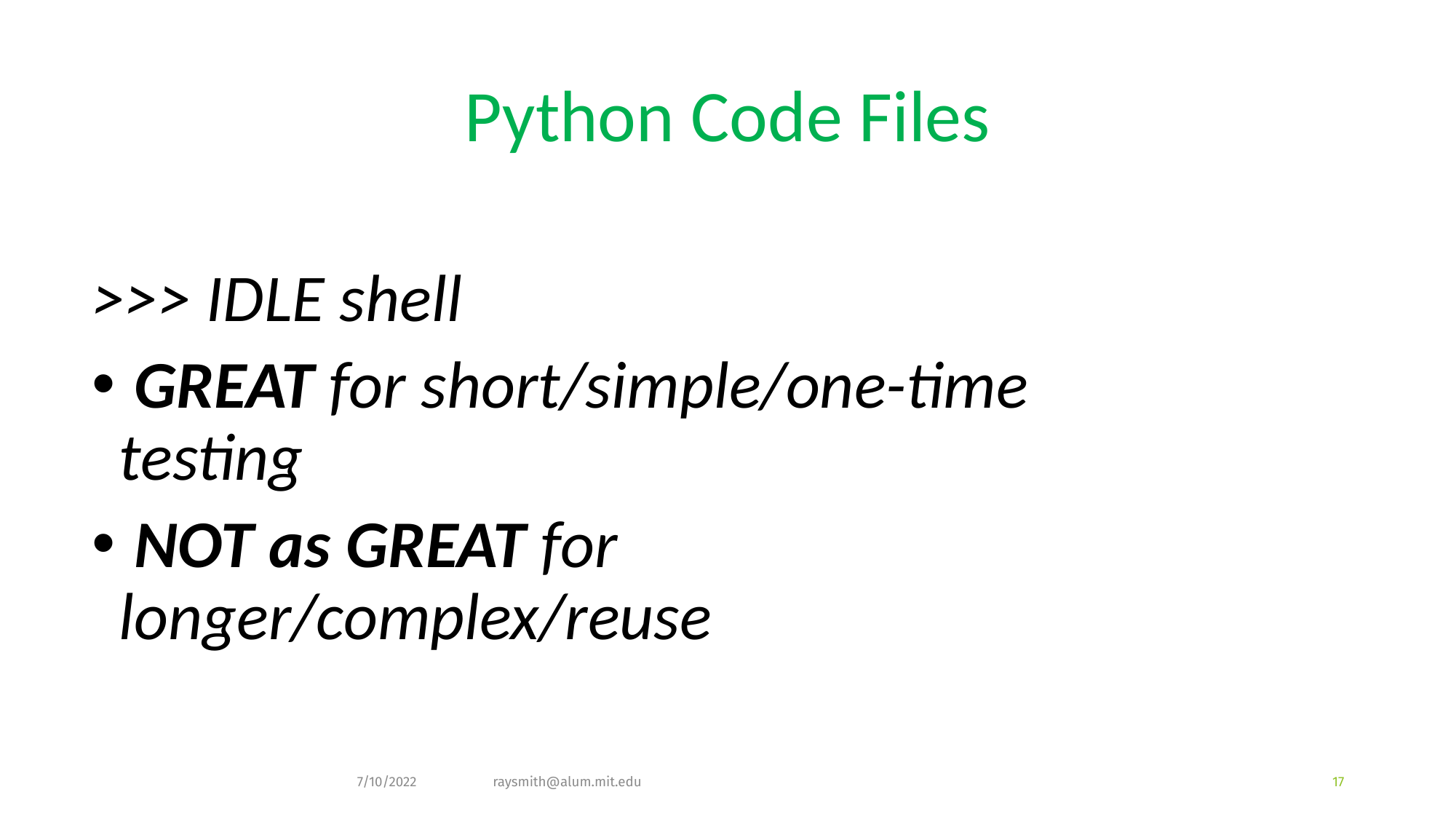

# Python Code Files
>>> IDLE shell
 GREAT for short/simple/one-time testing
 NOT as GREAT for longer/complex/reuse

7/10/2022
raysmith@alum.mit.edu
17